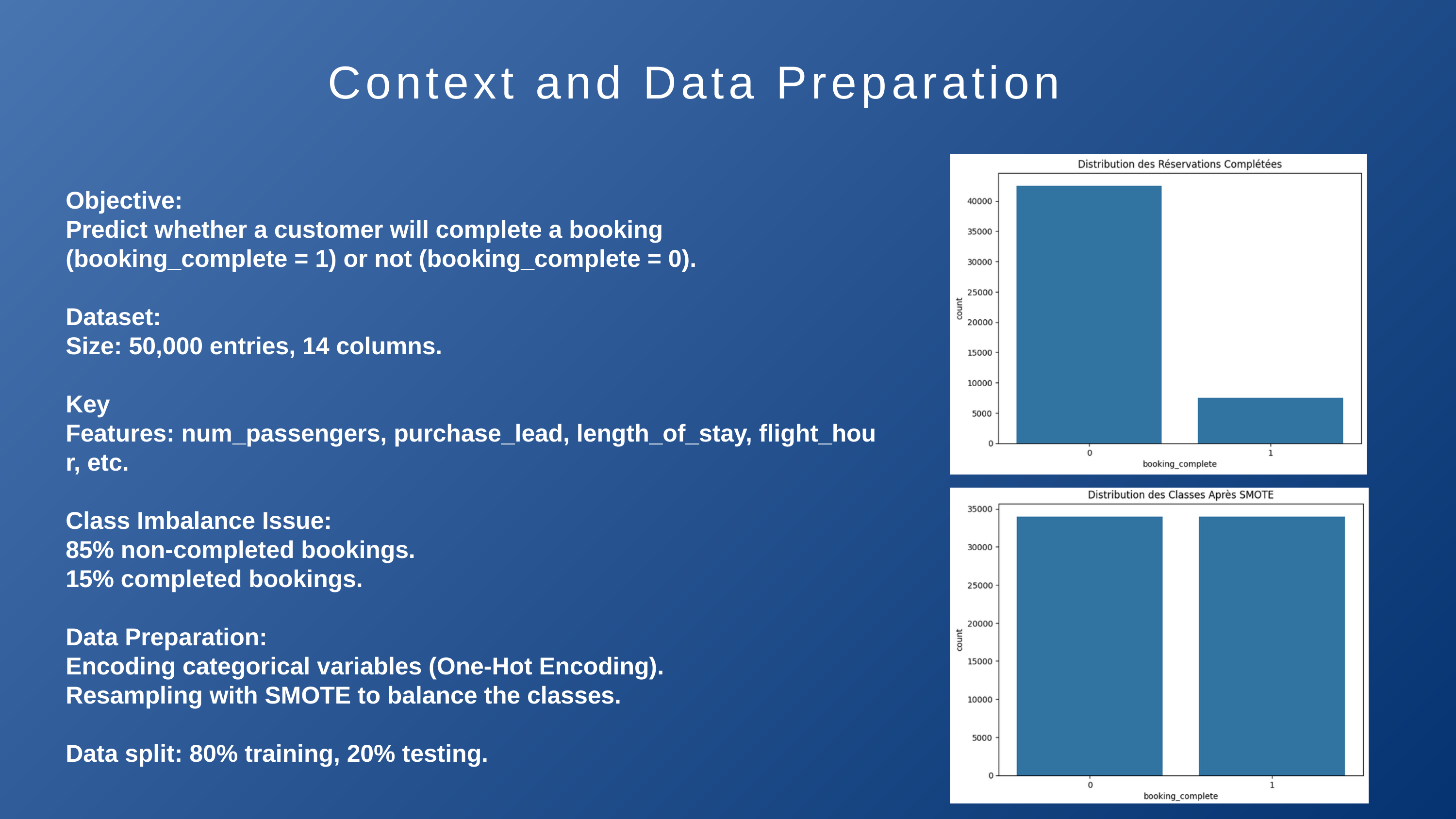

Context and Data Preparation

Objective:
Predict whether a customer will complete a booking (booking_complete = 1) or not (booking_complete = 0).

Dataset:
Size: 50,000 entries, 14 columns.

Key Features: num_passengers, purchase_lead, length_of_stay, flight_hour, etc.

Class Imbalance Issue:
85% non-completed bookings.
15% completed bookings.

Data Preparation:
Encoding categorical variables (One-Hot Encoding).
Resampling with SMOTE to balance the classes.

Data split: 80% training, 20% testing.